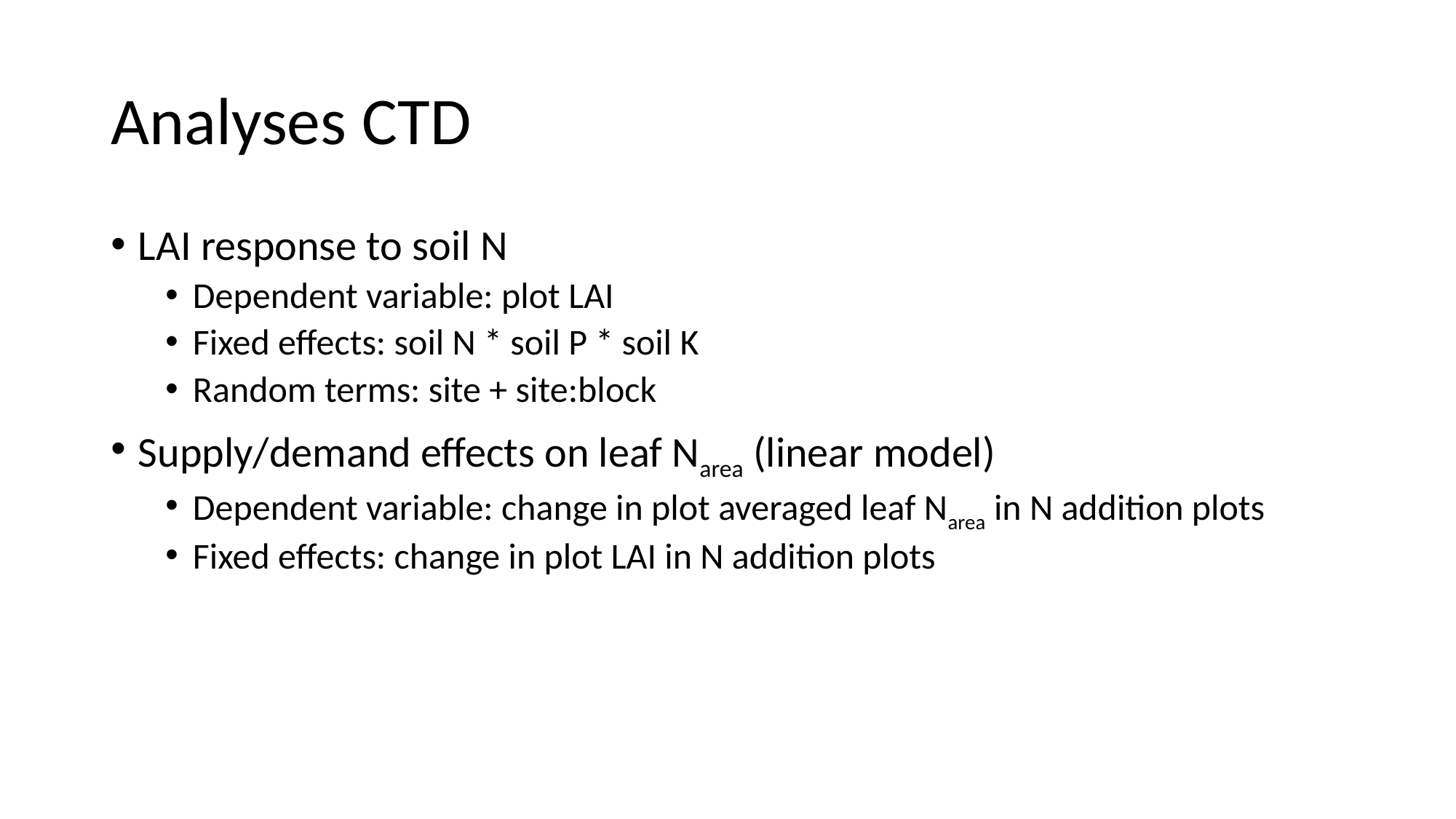

# Analyses CTD
LAI response to soil N
Dependent variable: plot LAI
Fixed effects: soil N * soil P * soil K
Random terms: site + site:block
Supply/demand effects on leaf Narea (linear model)
Dependent variable: change in plot averaged leaf Narea in N addition plots
Fixed effects: change in plot LAI in N addition plots